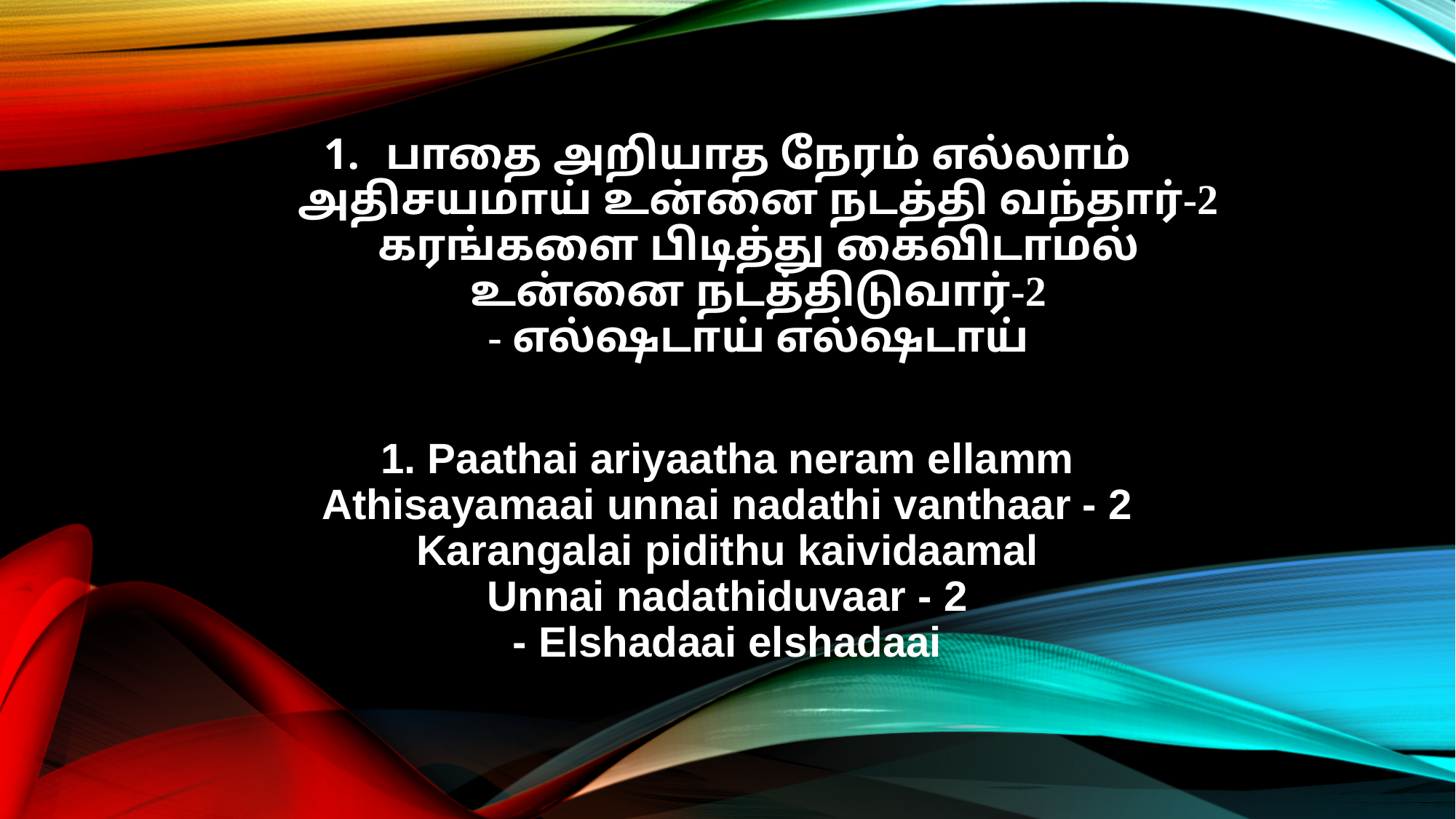

பாதை அறியாத நேரம் எல்லாம்
அதிசயமாய் உன்னை நடத்தி வந்தார்-2
கரங்களை பிடித்து கைவிடாமல்
உன்னை நடத்திடுவார்-2
- எல்ஷடாய் எல்ஷடாய்

1. Paathai ariyaatha neram ellamm
Athisayamaai unnai nadathi vanthaar - 2
Karangalai pidithu kaividaamal
Unnai nadathiduvaar - 2
- Elshadaai elshadaai